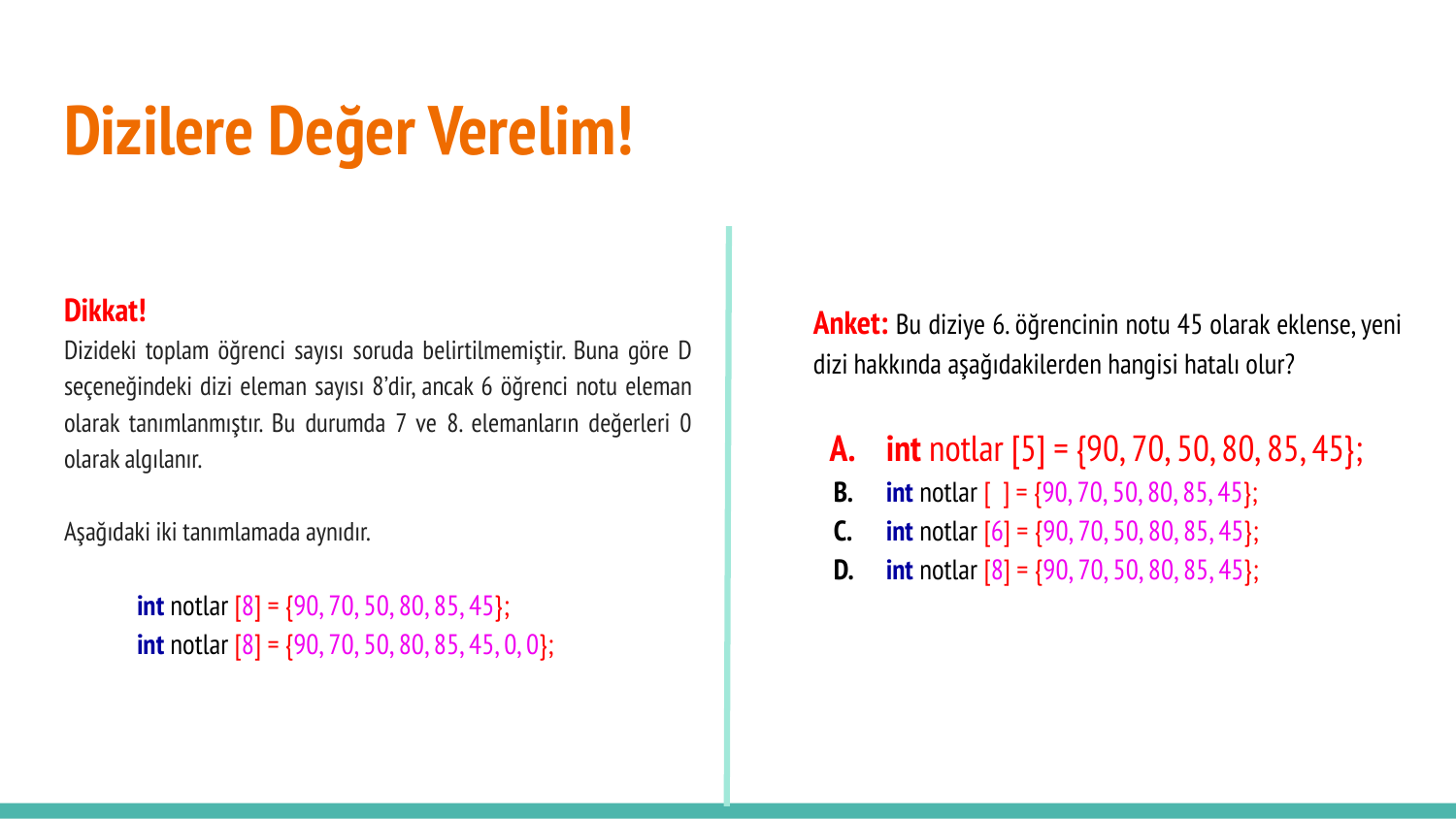

# Dizilere Değer Verelim!
Dikkat!
Dizideki toplam öğrenci sayısı soruda belirtilmemiştir. Buna göre D seçeneğindeki dizi eleman sayısı 8’dir, ancak 6 öğrenci notu eleman olarak tanımlanmıştır. Bu durumda 7 ve 8. elemanların değerleri 0 olarak algılanır.

Aşağıdaki iki tanımlamada aynıdır.

int notlar [8] = {90, 70, 50, 80, 85, 45};
int notlar [8] = {90, 70, 50, 80, 85, 45, 0, 0};

Anket: Bu diziye 6. öğrencinin notu 45 olarak eklense, yeni dizi hakkında aşağıdakilerden hangisi hatalı olur?

int notlar [5] = {90, 70, 50, 80, 85, 45};
int notlar [  ] = {90, 70, 50, 80, 85, 45};
int notlar [6] = {90, 70, 50, 80, 85, 45};
int notlar [8] = {90, 70, 50, 80, 85, 45};